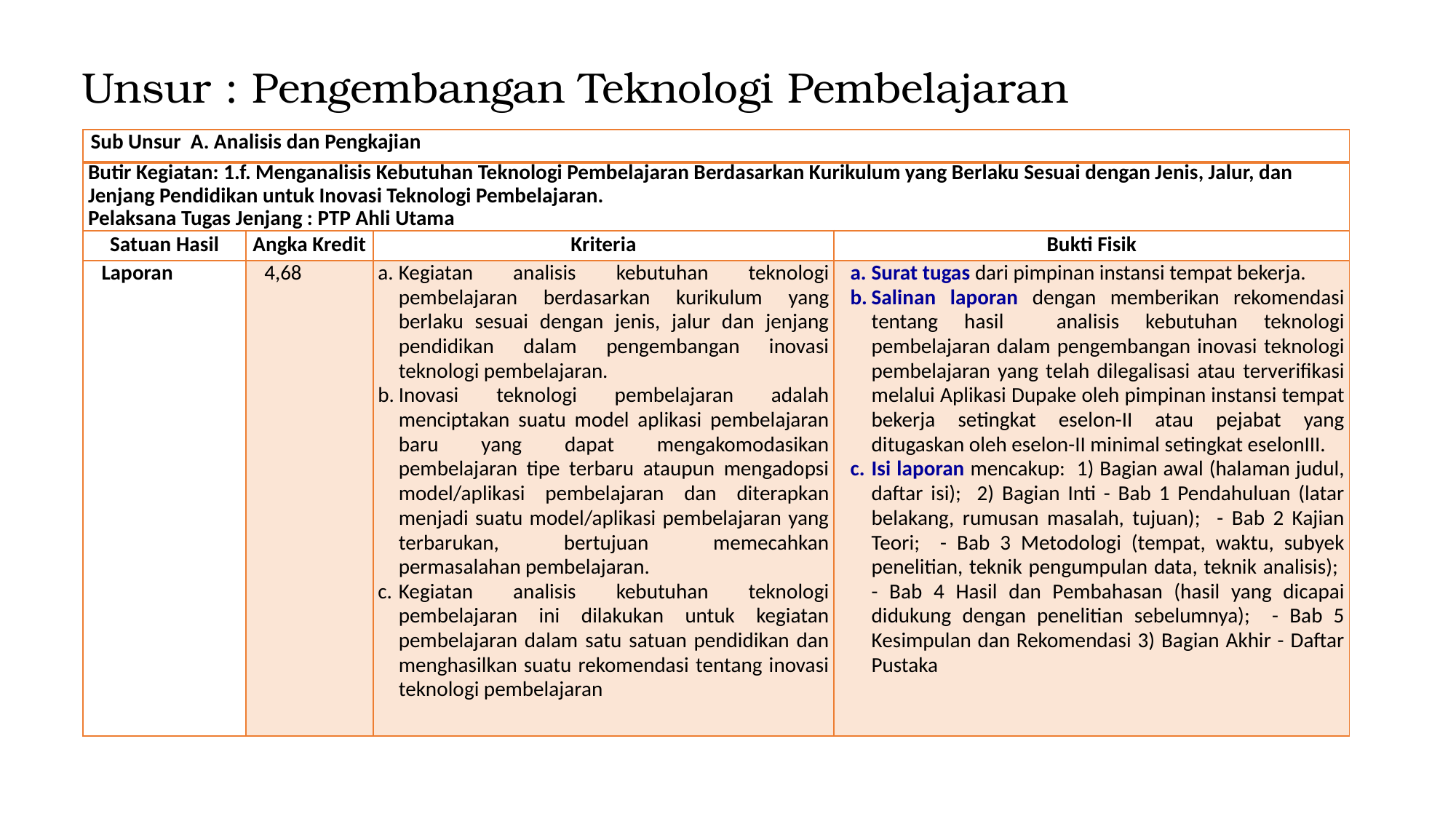

# Unsur : Pengembangan Teknologi Pembelajaran
| Sub Unsur A. Analisis dan Pengkajian |  |  |  |
| --- | --- | --- | --- |
| Butir Kegiatan: 1.f. Menganalisis Kebutuhan Teknologi Pembelajaran Berdasarkan Kurikulum yang Berlaku Sesuai dengan Jenis, Jalur, dan Jenjang Pendidikan untuk Inovasi Teknologi Pembelajaran. Pelaksana Tugas Jenjang : PTP Ahli Utama |  |  |  |
| Satuan Hasil | Angka Kredit | Kriteria | Bukti Fisik |
| Laporan | 4,68 | Kegiatan analisis kebutuhan teknologi pembelajaran berdasarkan kurikulum yang berlaku sesuai dengan jenis, jalur dan jenjang pendidikan dalam pengembangan inovasi teknologi pembelajaran. Inovasi teknologi pembelajaran adalah menciptakan suatu model aplikasi pembelajaran baru yang dapat mengakomodasikan pembelajaran tipe terbaru ataupun mengadopsi model/aplikasi pembelajaran dan diterapkan menjadi suatu model/aplikasi pembelajaran yang terbarukan, bertujuan memecahkan permasalahan pembelajaran. Kegiatan analisis kebutuhan teknologi pembelajaran ini dilakukan untuk kegiatan pembelajaran dalam satu satuan pendidikan dan menghasilkan suatu rekomendasi tentang inovasi teknologi pembelajaran | Surat tugas dari pimpinan instansi tempat bekerja. Salinan laporan dengan memberikan rekomendasi tentang hasil analisis kebutuhan teknologi pembelajaran dalam pengembangan inovasi teknologi pembelajaran yang telah dilegalisasi atau terverifikasi melalui Aplikasi Dupake oleh pimpinan instansi tempat bekerja setingkat eselon-II atau pejabat yang ditugaskan oleh eselon-II minimal setingkat eselonIII. Isi laporan mencakup: 1) Bagian awal (halaman judul, daftar isi); 2) Bagian Inti - Bab 1 Pendahuluan (latar belakang, rumusan masalah, tujuan); - Bab 2 Kajian Teori; - Bab 3 Metodologi (tempat, waktu, subyek penelitian, teknik pengumpulan data, teknik analisis); - Bab 4 Hasil dan Pembahasan (hasil yang dicapai didukung dengan penelitian sebelumnya); - Bab 5 Kesimpulan dan Rekomendasi 3) Bagian Akhir - Daftar Pustaka |